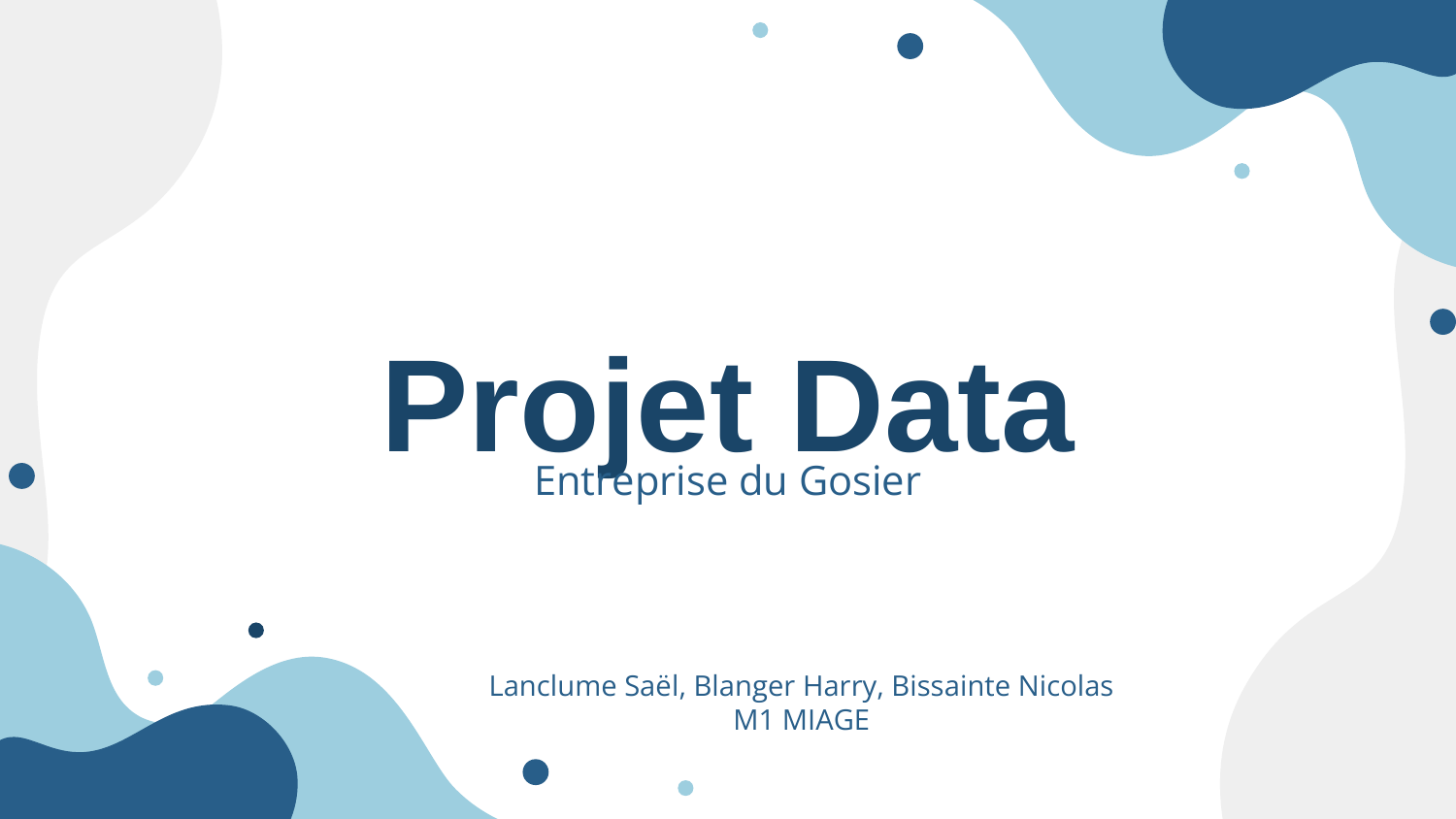

# Projet Data
Entreprise du Gosier
Lanclume Saël, Blanger Harry, Bissainte Nicolas
M1 MIAGE